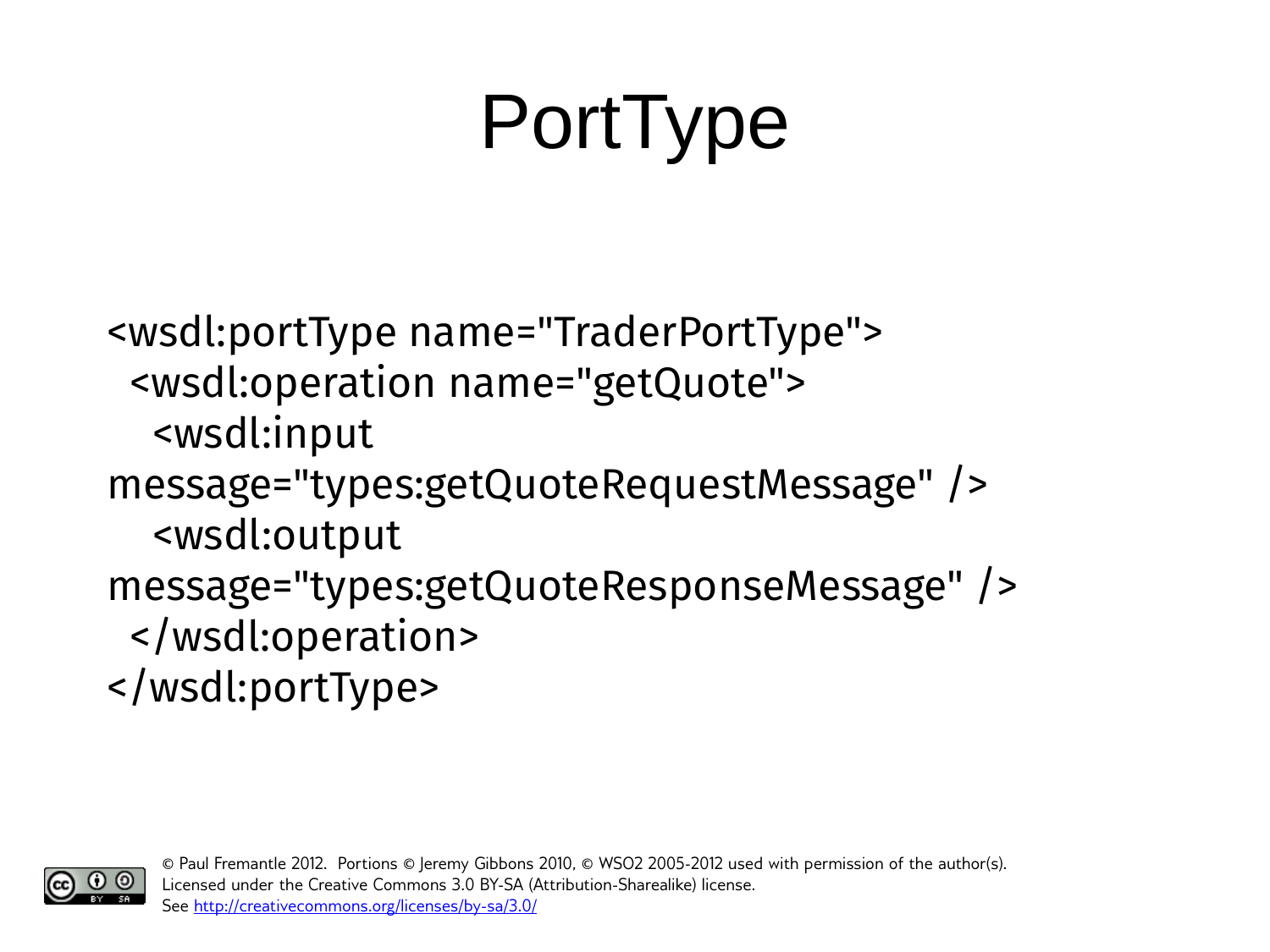

# PortType
<wsdl:portType name="TraderPortType">
  <wsdl:operation name="getQuote">
    <wsdl:input message="types:getQuoteRequestMessage" />
    <wsdl:output message="types:getQuoteResponseMessage" />
  </wsdl:operation>
</wsdl:portType>